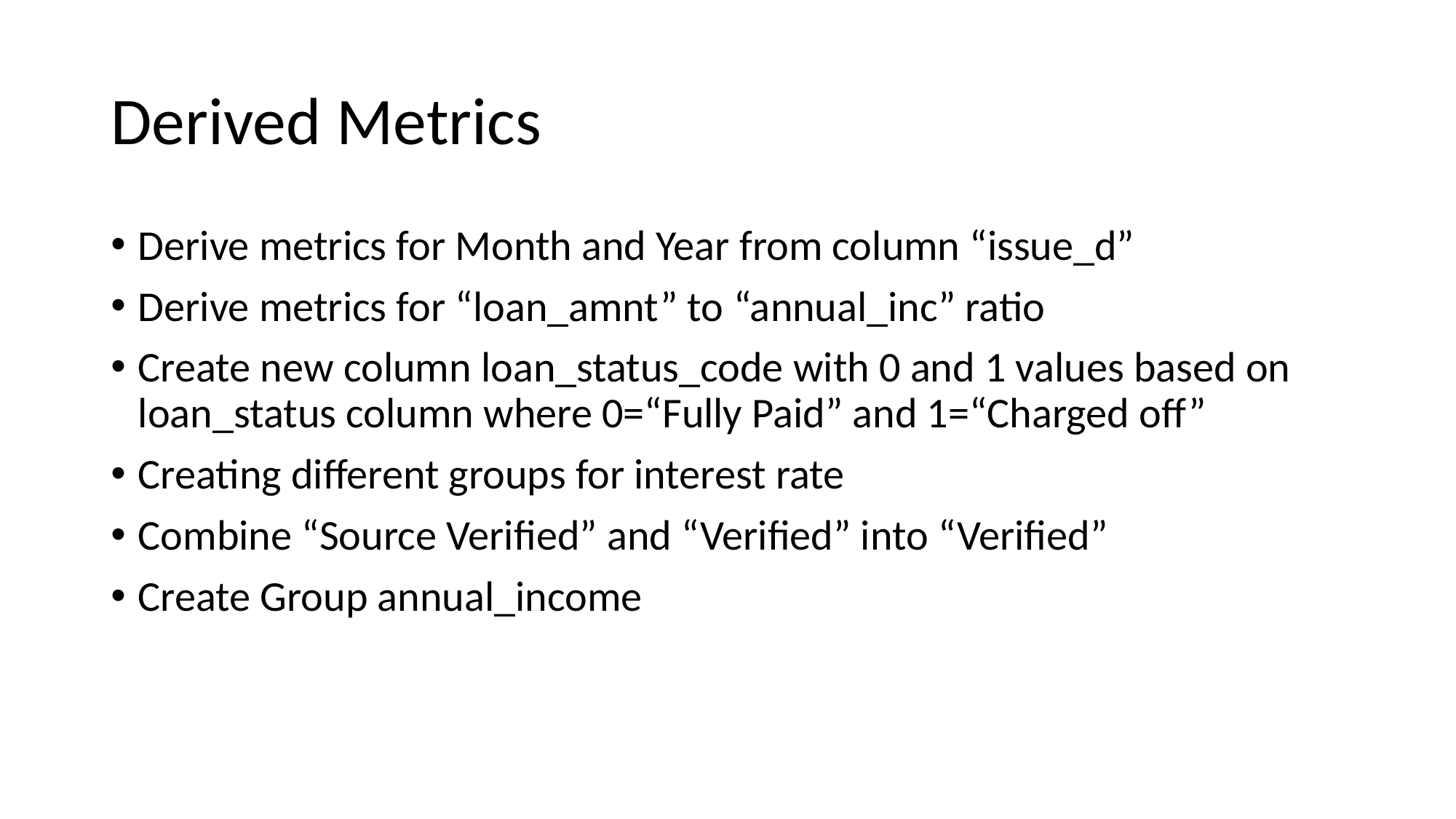

# Derived Metrics
Derive metrics for Month and Year from column “issue_d”
Derive metrics for “loan_amnt” to “annual_inc” ratio
Create new column loan_status_code with 0 and 1 values based on loan_status column where 0=“Fully Paid” and 1=“Charged off”
Creating different groups for interest rate
Combine “Source Verified” and “Verified” into “Verified”
Create Group annual_income